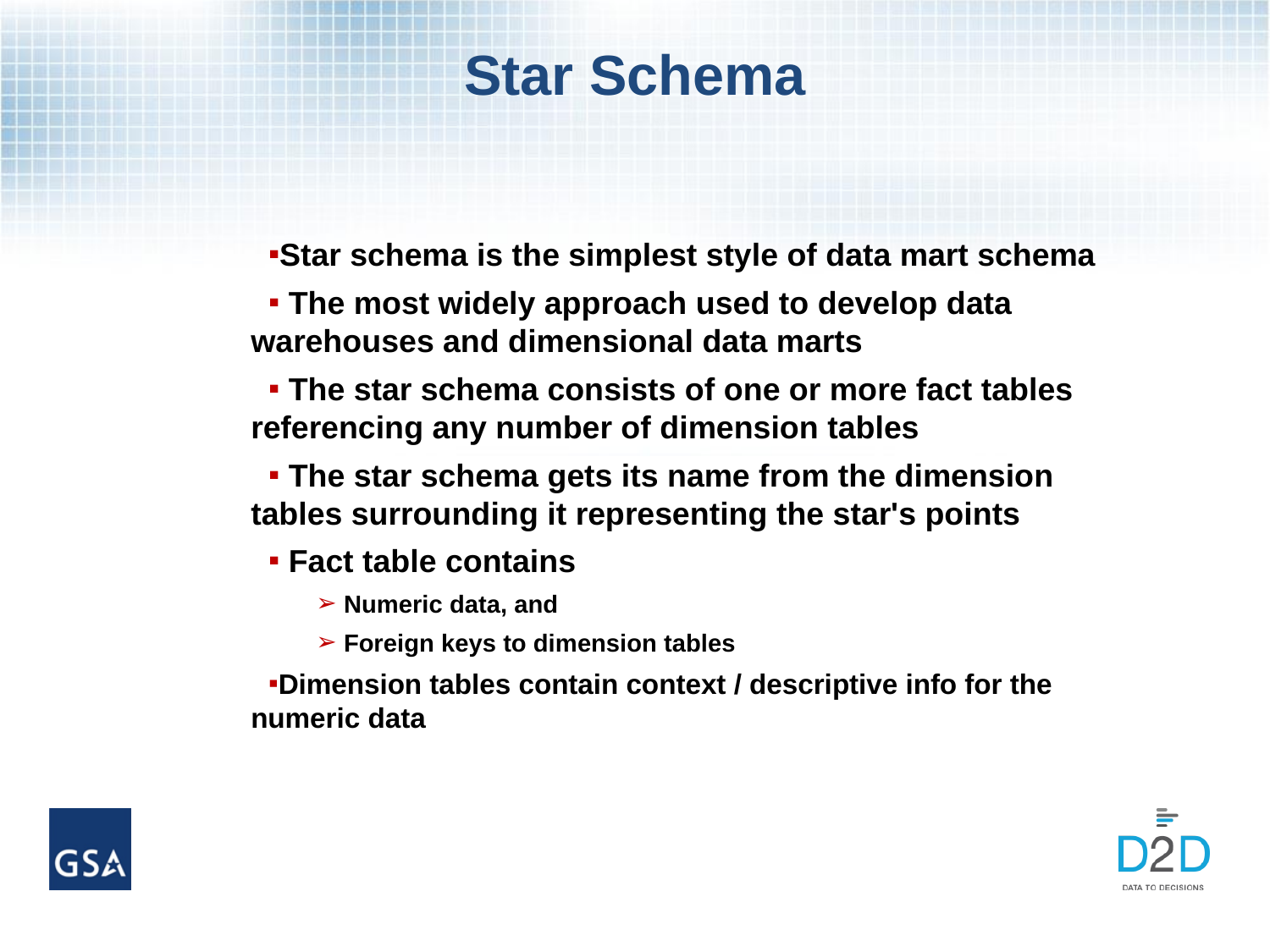

# Star Schema
Star schema is the simplest style of data mart schema
 The most widely approach used to develop data warehouses and dimensional data marts
 The star schema consists of one or more fact tables referencing any number of dimension tables
 The star schema gets its name from the dimension tables surrounding it representing the star's points
 Fact table contains
 Numeric data, and
 Foreign keys to dimension tables
Dimension tables contain context / descriptive info for the numeric data